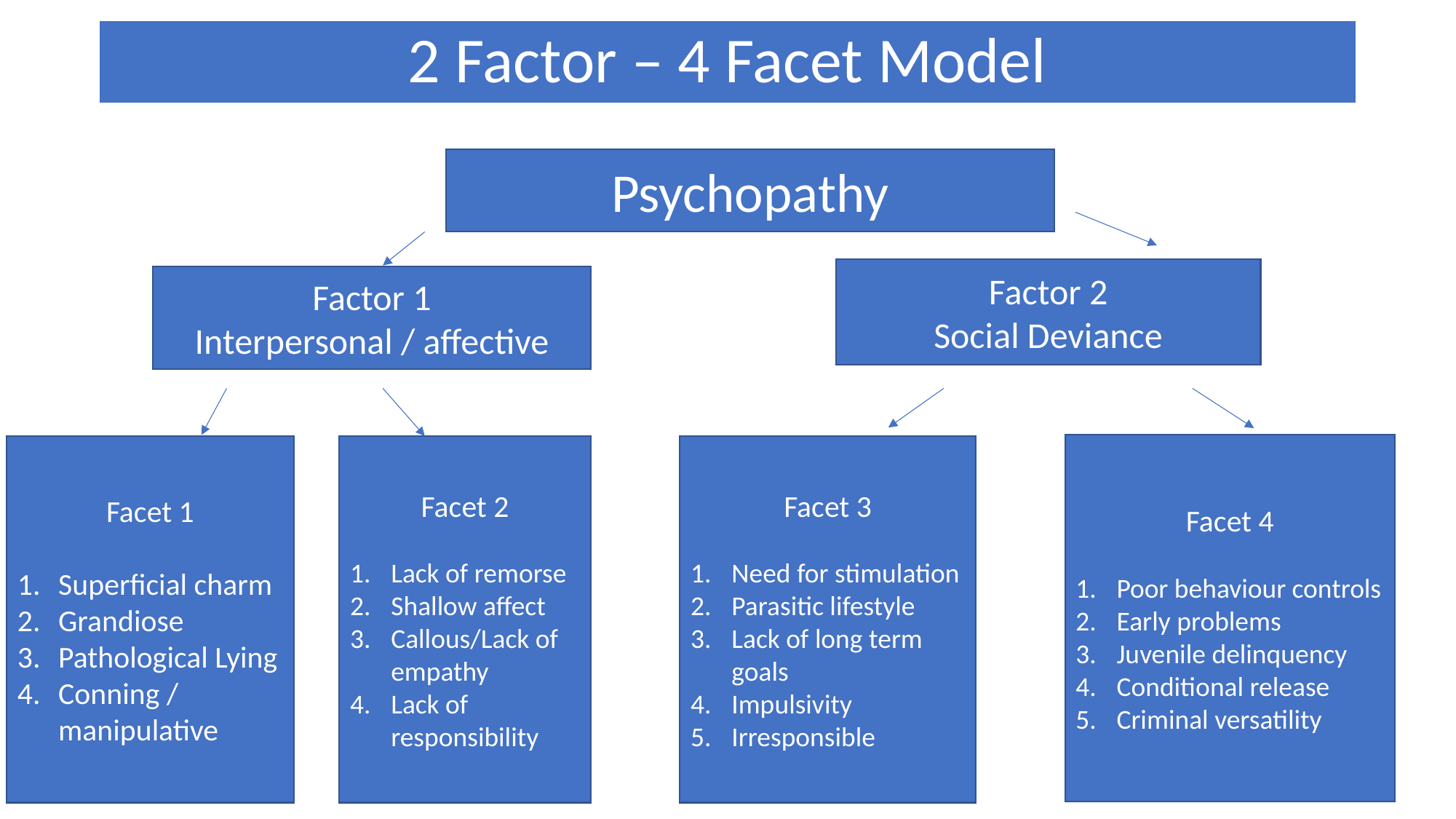

2 Factor – 4 Facet Model
Psychopathy
Factor 2
Social Deviance
Factor 1
Interpersonal / affective
Facet 4

Poor behaviour controls
Early problems
Juvenile delinquency
Conditional release
Criminal versatility
Facet 1

Superficial charm
Grandiose
Pathological Lying
Conning / manipulative
Facet 2

Lack of remorse
Shallow affect
Callous/Lack of empathy
Lack of responsibility
Facet 3

Need for stimulation
Parasitic lifestyle
Lack of long term goals
Impulsivity
Irresponsible